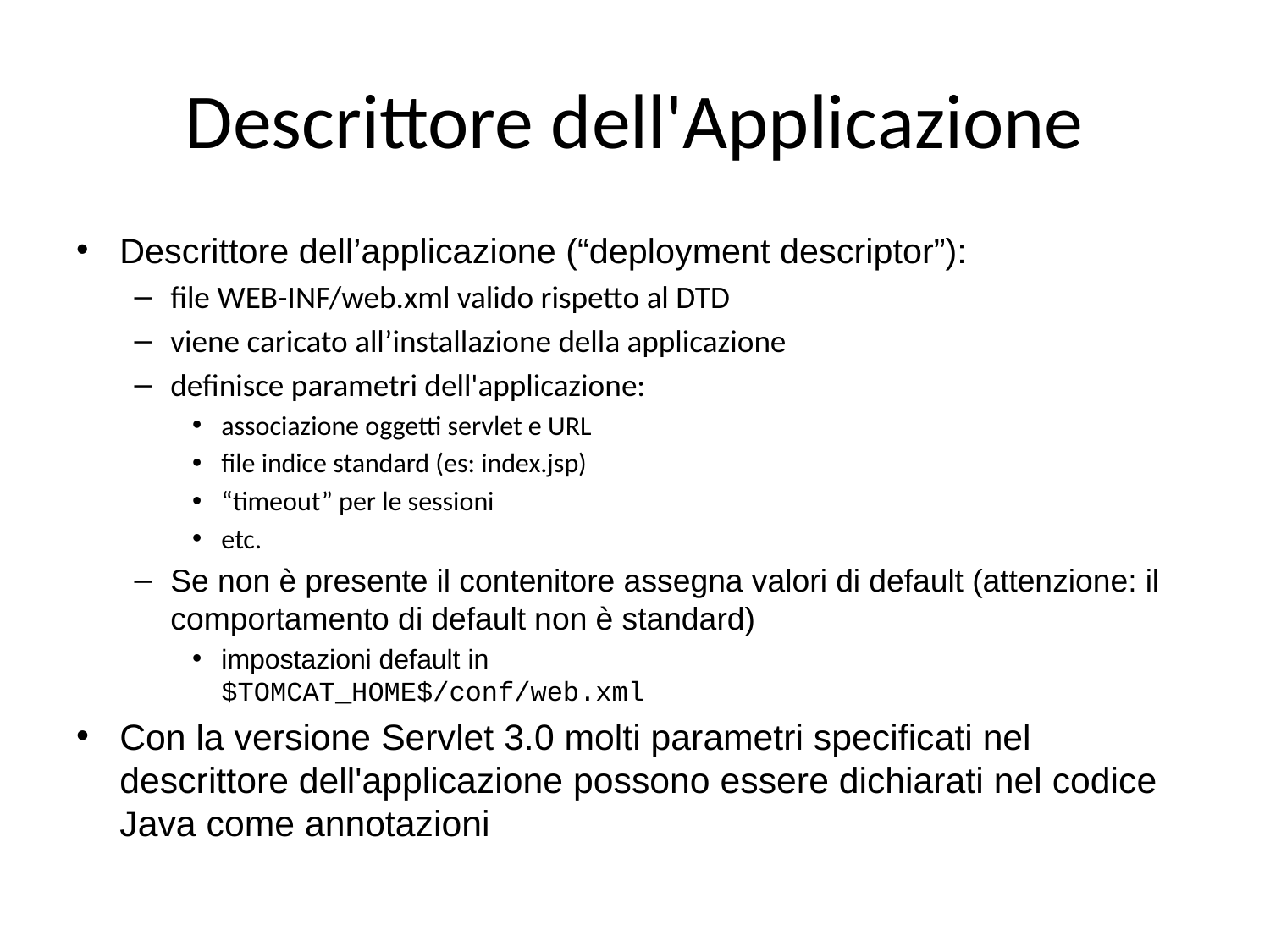

# Descrittore dell'Applicazione
Descrittore dell’applicazione (“deployment descriptor”):
file WEB-INF/web.xml valido rispetto al DTD
viene caricato all’installazione della applicazione
definisce parametri dell'applicazione:
associazione oggetti servlet e URL
file indice standard (es: index.jsp)
“timeout” per le sessioni
etc.
Se non è presente il contenitore assegna valori di default (attenzione: il comportamento di default non è standard)
impostazioni default in
$TOMCAT_HOME$/conf/web.xml
Con la versione Servlet 3.0 molti parametri specificati nel descrittore dell'applicazione possono essere dichiarati nel codice Java come annotazioni